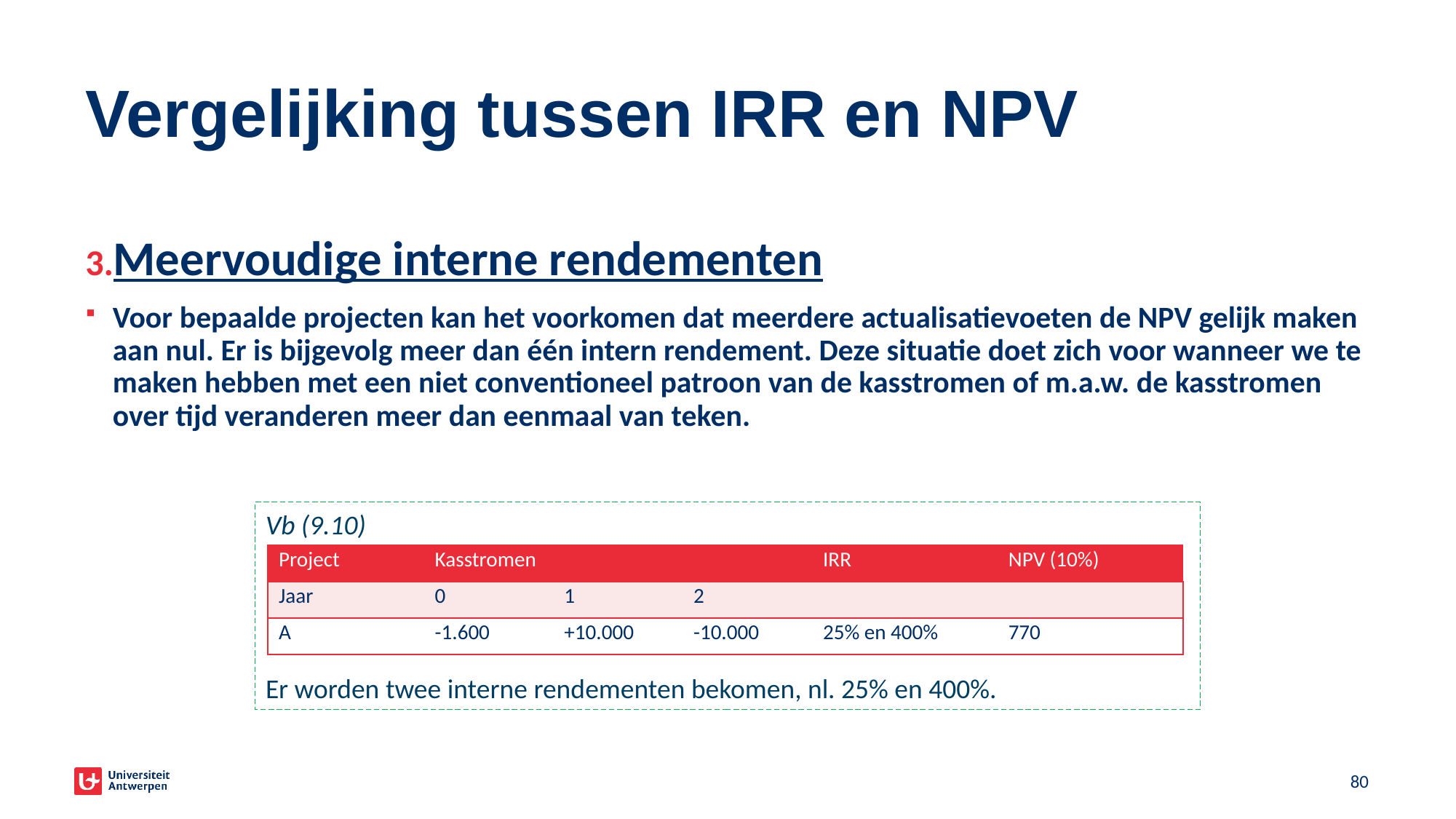

# Vergelijking tussen IRR en NPV
Meervoudige interne rendementen
Voor bepaalde projecten kan het voorkomen dat meerdere actualisatievoeten de NPV gelijk maken aan nul. Er is bijgevolg meer dan één intern rendement. Deze situatie doet zich voor wanneer we te maken hebben met een niet conventioneel patroon van de kasstromen of m.a.w. de kasstromen over tijd veranderen meer dan eenmaal van teken.

Vb (9.10)

Er worden twee interne rendementen bekomen, nl. 25% en 400%.
| Project | Kasstromen |  |  | IRR | NPV (10%) |
| --- | --- | --- | --- | --- | --- |
| Jaar | 0 | 1 | 2 |  |  |
| A | -1.600 | +10.000 | -10.000 | 25% en 400% | 770 |
80